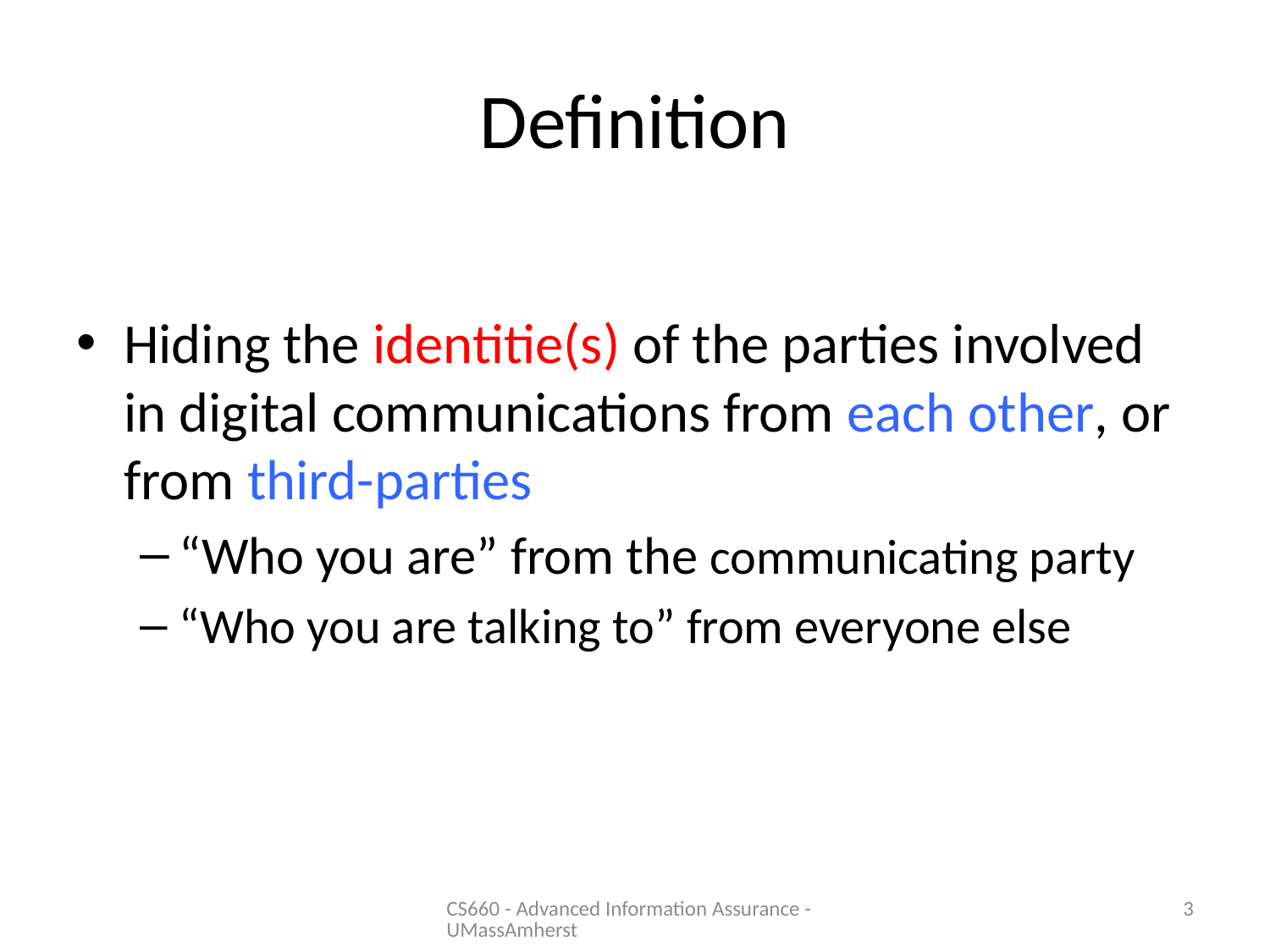

# Definition

Hiding the identitie(s) of the parties involved in digital communications from each other, or from third-parties
“Who you are” from the communicating party
“Who you are talking to” from everyone else

CS660 - Advanced Information Assurance - UMassAmherst
3